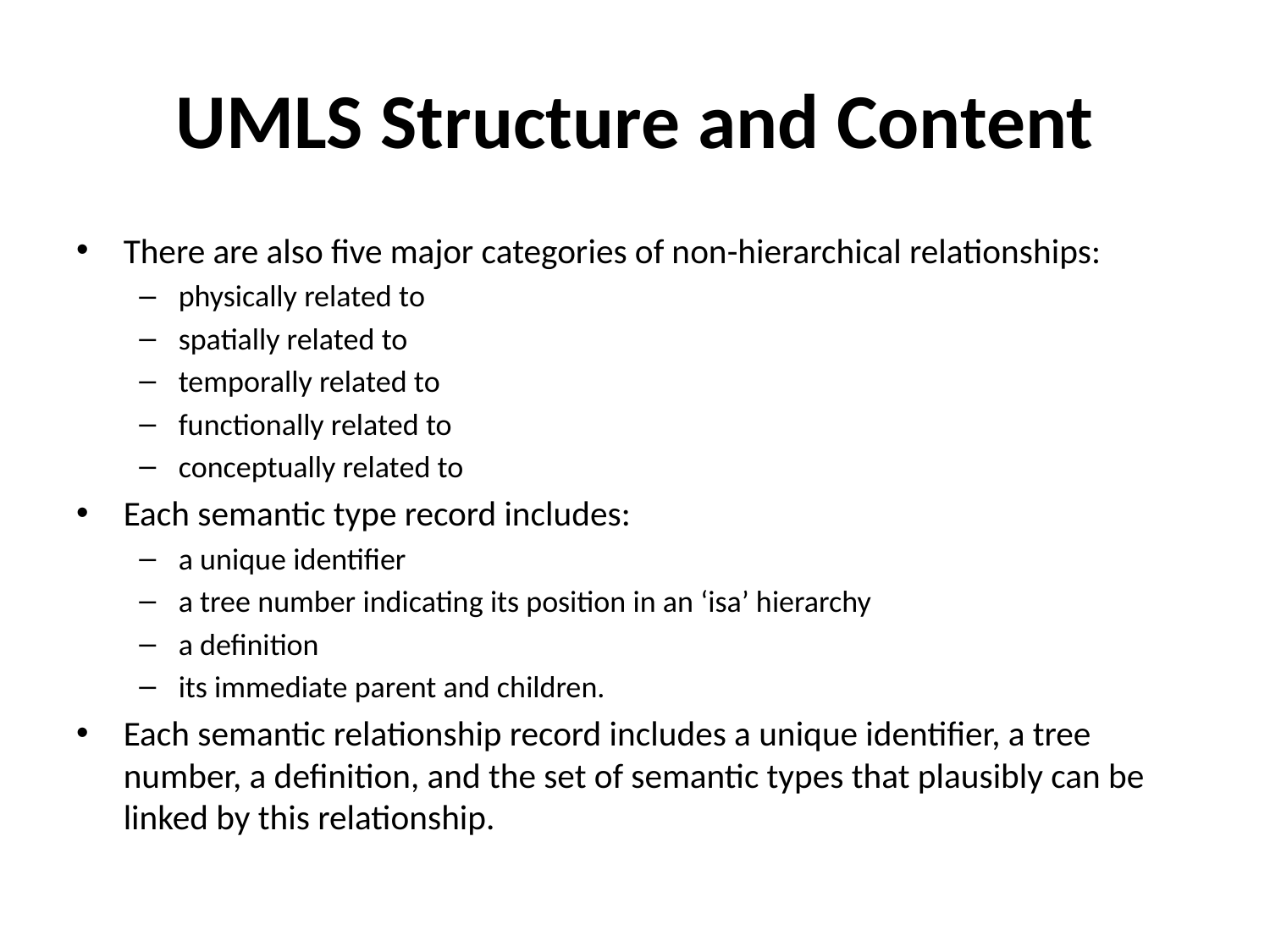

# UMLS Structure and Content
There are also five major categories of non-hierarchical relationships:
physically related to
spatially related to
temporally related to
functionally related to
conceptually related to
Each semantic type record includes:
a unique identifier
a tree number indicating its position in an ‘isa’ hierarchy
a definition
its immediate parent and children.
Each semantic relationship record includes a unique identifier, a tree number, a definition, and the set of semantic types that plausibly can be linked by this relationship.